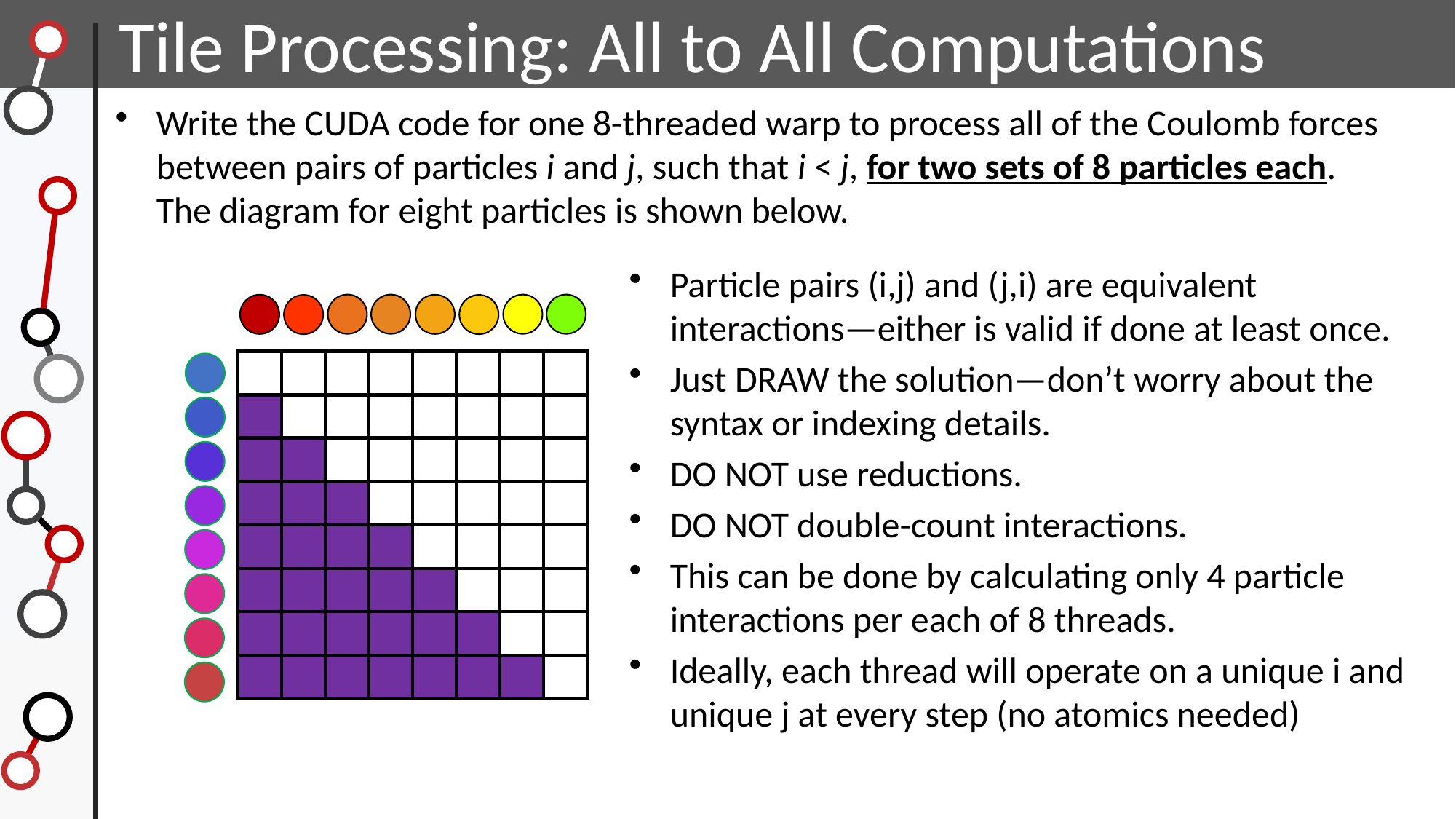

Tile Processing: All to All Computations

Write the CUDA code for one 8-threaded warp to process all of the Coulomb forces between pairs of particles i and j, such that i < j, for two sets of 8 particles each.  The diagram for eight particles is shown below.

Particle pairs (i,j) and (j,i) are equivalent interactions—either is valid if done at least once.
Just DRAW the solution—don’t worry about the syntax or indexing details.
DO NOT use reductions.
DO NOT double-count interactions.
This can be done by calculating only 4 particle interactions per each of 8 threads.
Ideally, each thread will operate on a unique i and unique j at every step (no atomics needed)